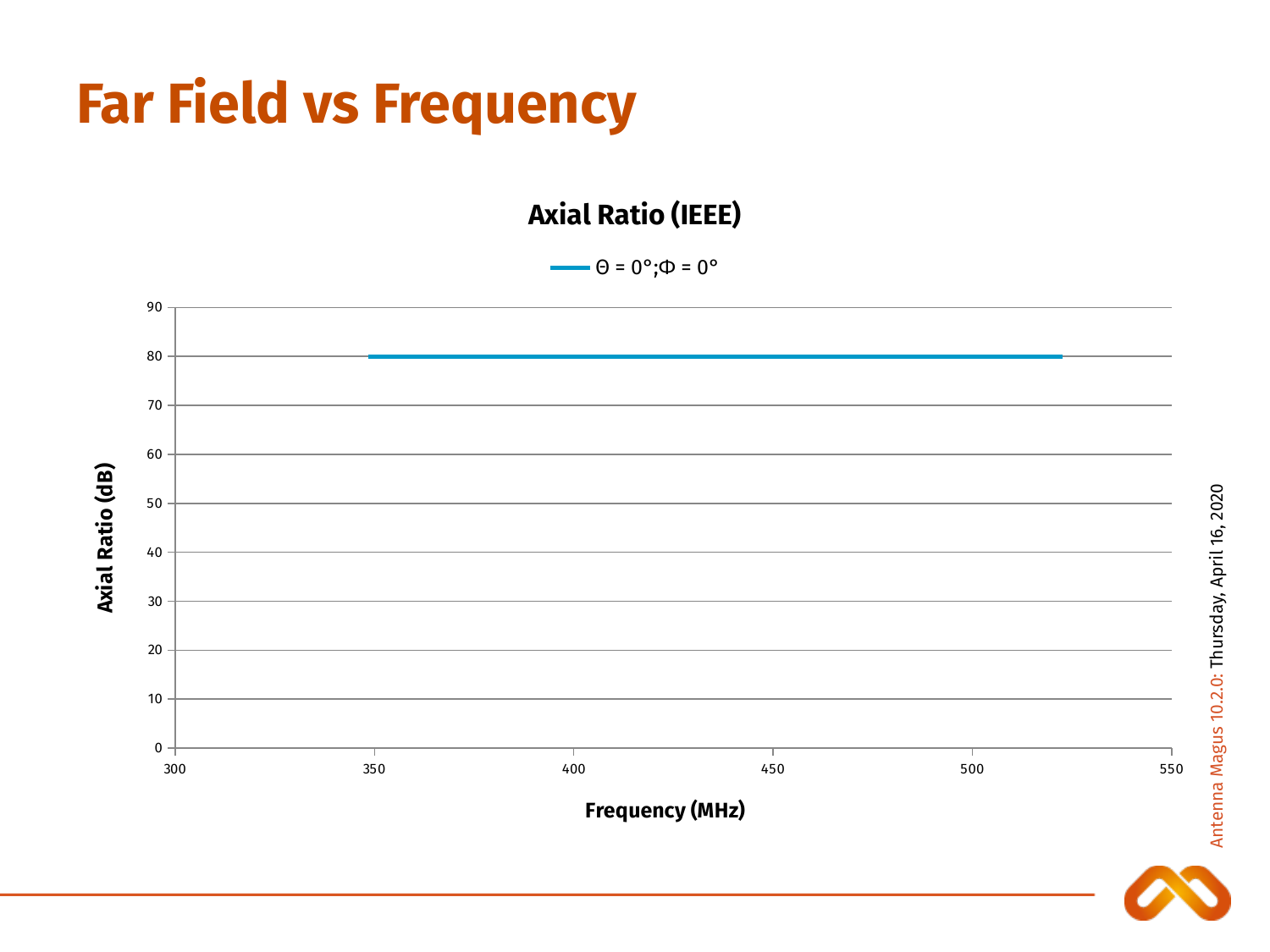

# Far Field vs Frequency

### Chart: Axial Ratio (IEEE)

| Category |  |
|---|---|